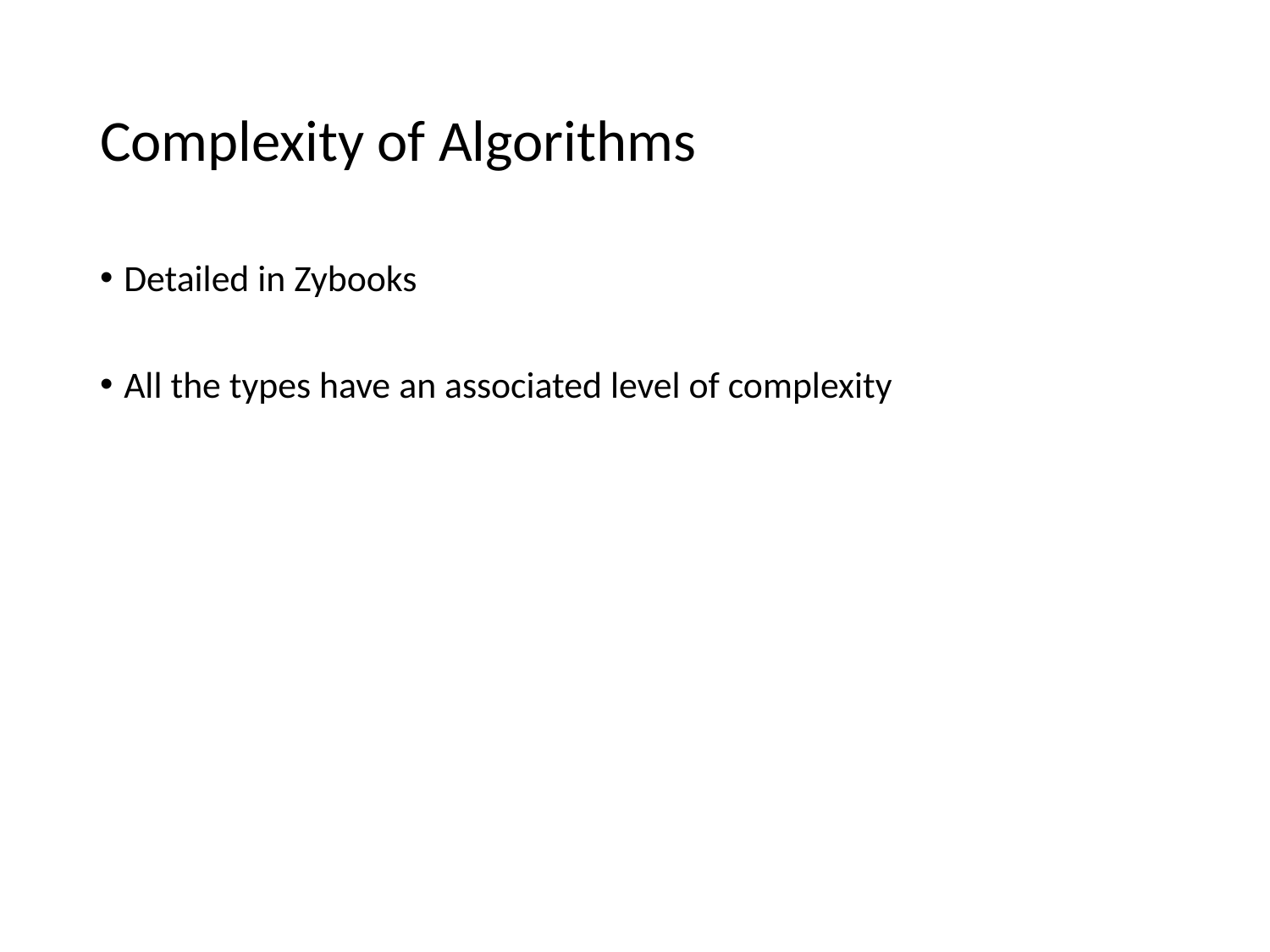

# Complexity of Algorithms
Detailed in Zybooks

All the types have an associated level of complexity